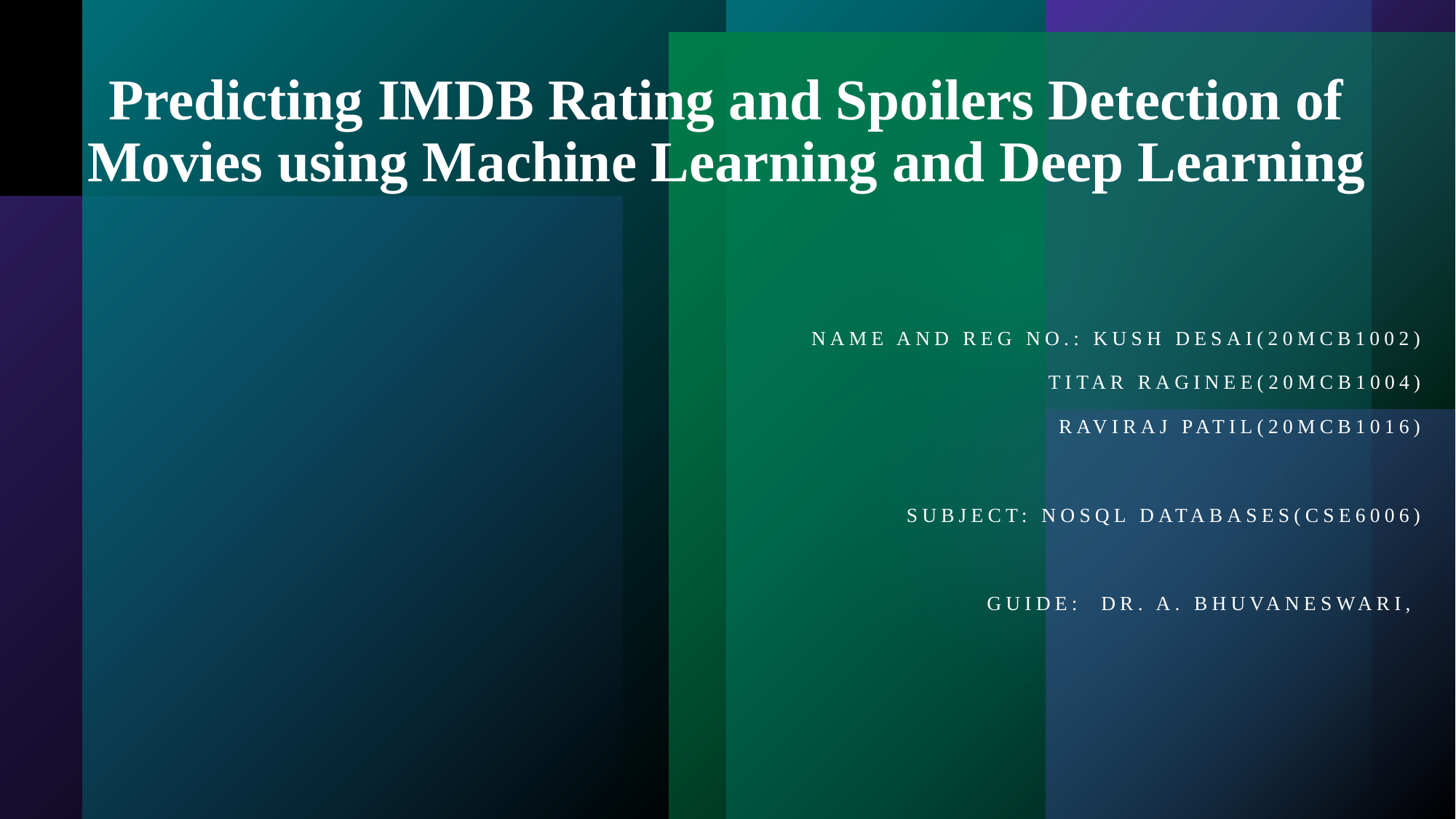

# Predicting IMDB Rating and Spoilers Detection of Movies using Machine Learning and Deep Learning
  Name and Reg No.: Kush desai(20mcb1002)
			Titar raginee(20mcb1004)
			Raviraj patil(20mcb1016)

Subject: NoSQL Databases(CSE6006)

Guide:  Dr. A. Bhuvaneswari,